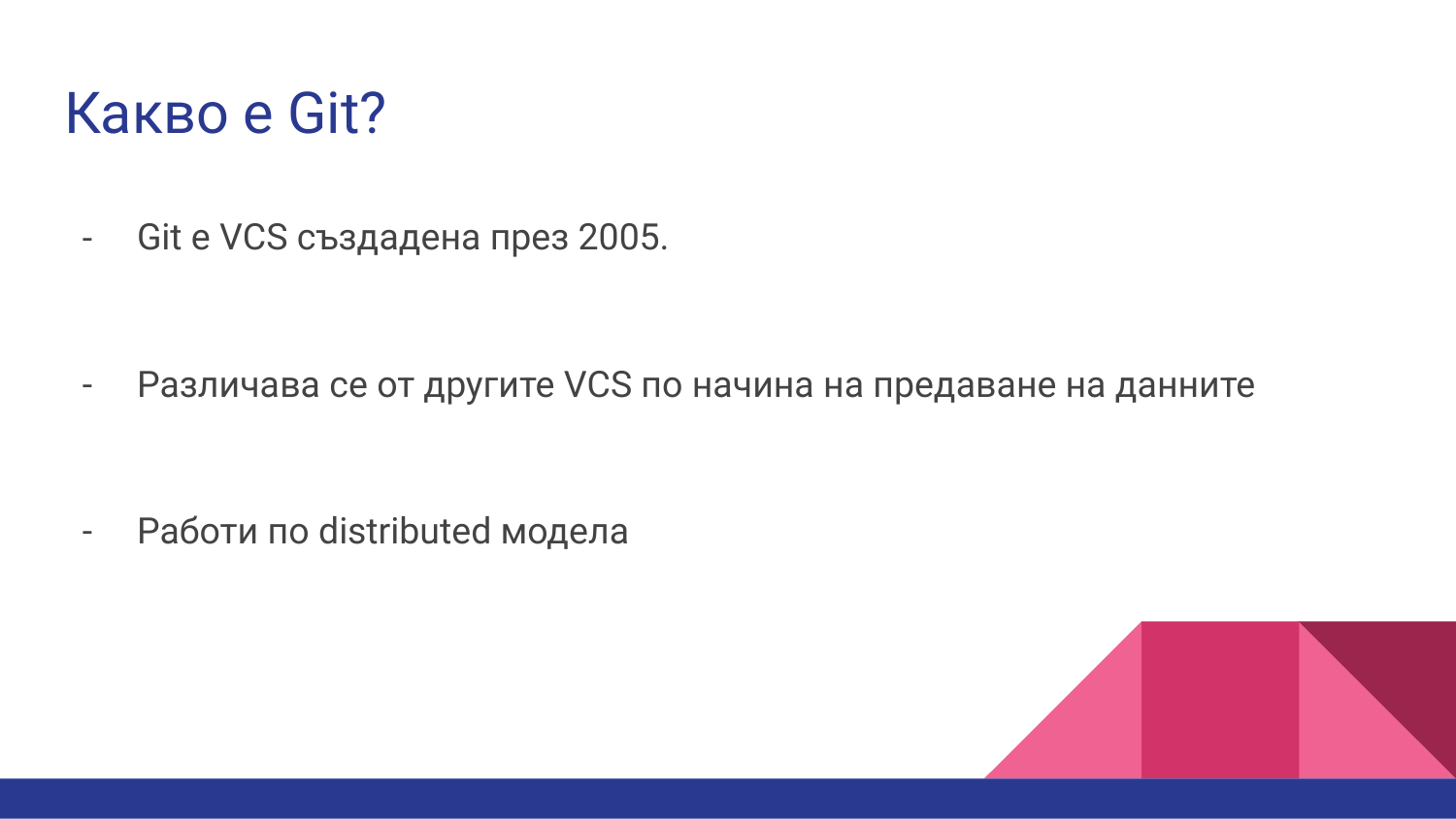

# Какво е Git?
Git е VCS създадена през 2005.

Различава се от другите VCS по начина на предаване на данните

Работи по distributed модела